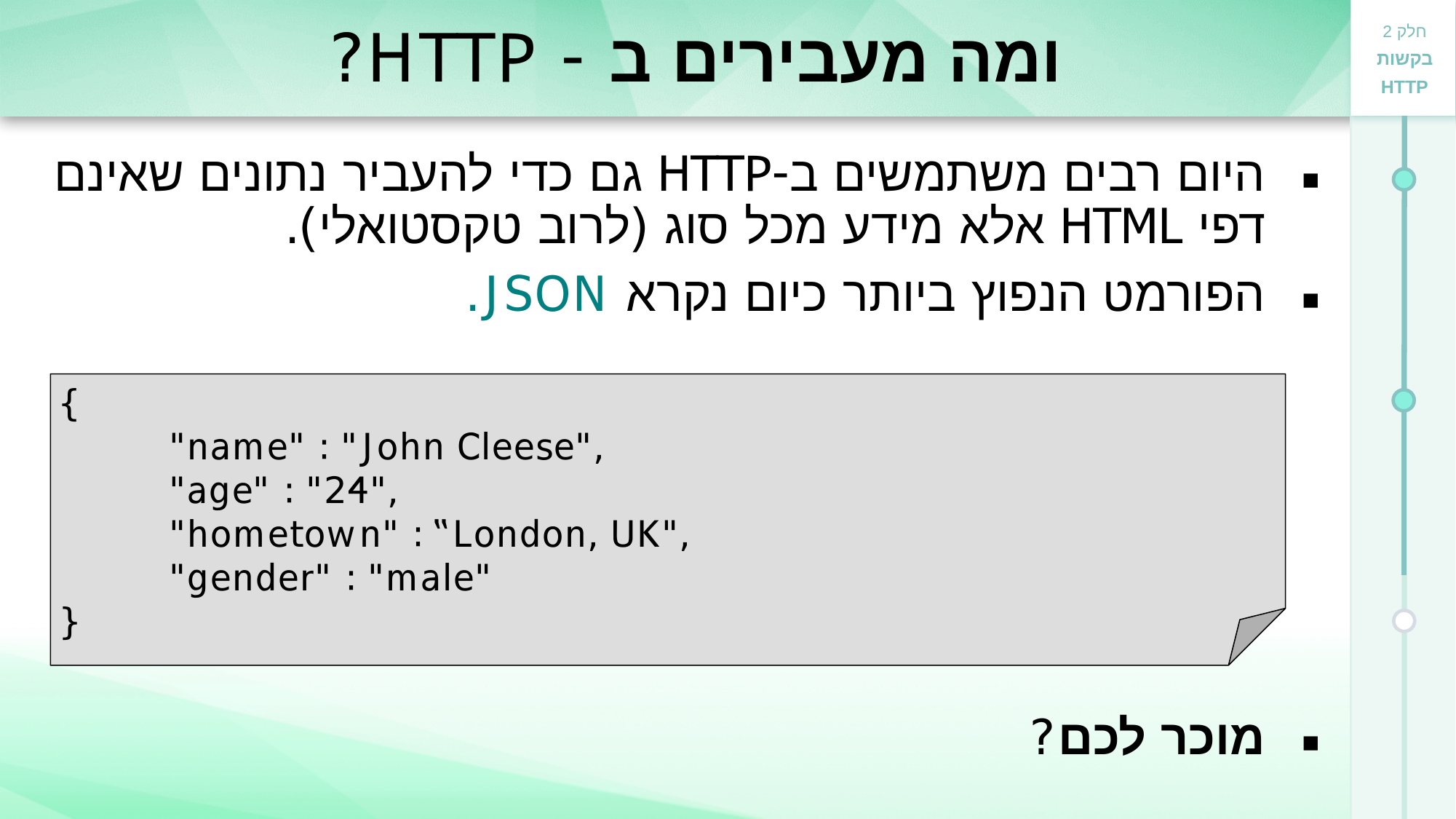

# ומה מעבירים ב - HTTP?
היום רבים משתמשים ב-HTTP גם כדי להעביר נתונים שאינם דפי HTML אלא מידע מכל סוג (לרוב טקסטואלי).
הפורמט הנפוץ ביותר כיום נקרא JSON.

מוכר לכם?
{
	"name" : "John Cleese",
	"age" : "24",
	"hometown" : “London, UK",
	"gender" : "male"
}